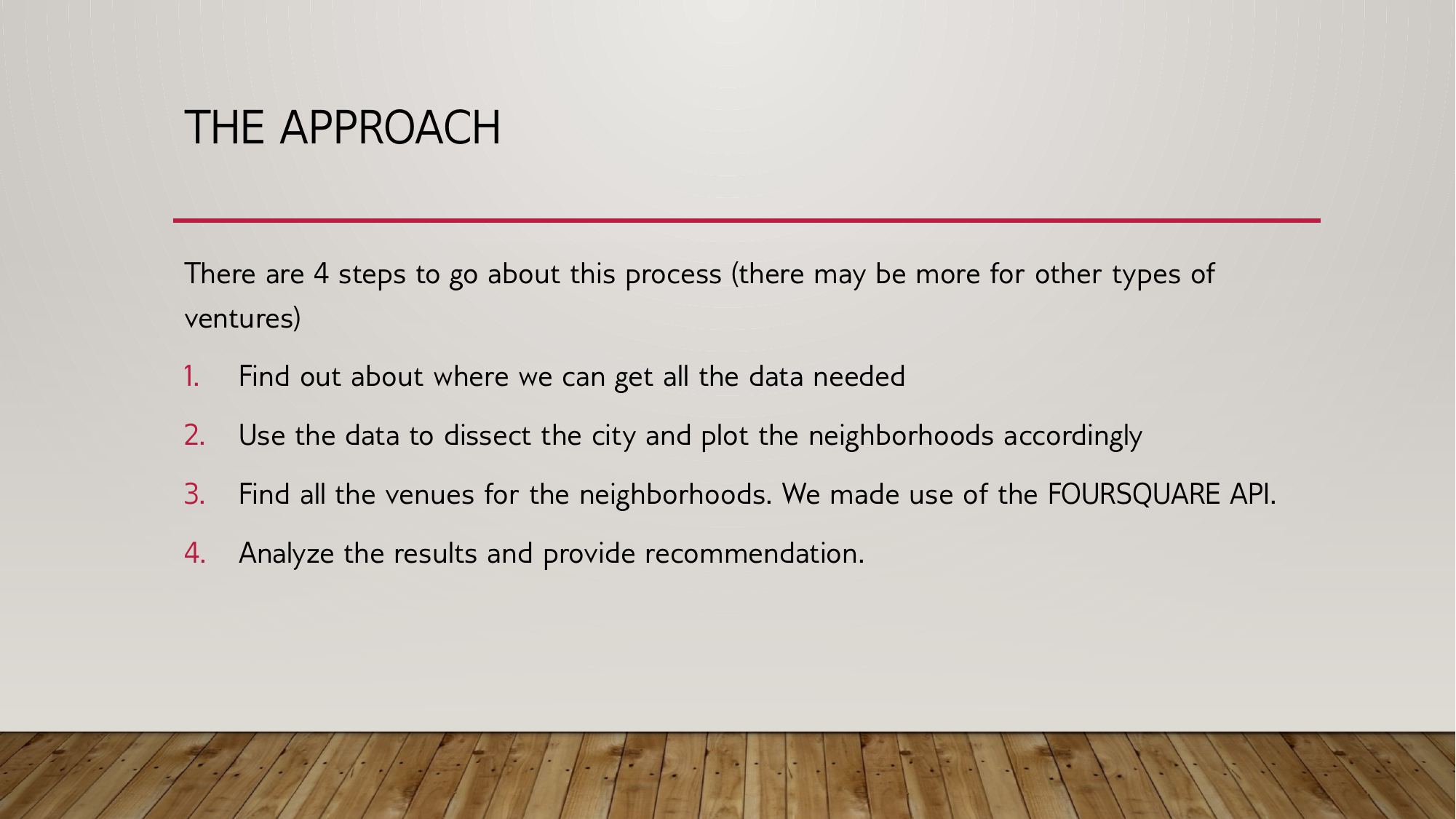

# The APPROACH
There are 4 steps to go about this process (there may be more for other types of ventures)
Find out about where we can get all the data needed
Use the data to dissect the city and plot the neighborhoods accordingly
Find all the venues for the neighborhoods. We made use of the FOURSQUARE API.
Analyze the results and provide recommendation.